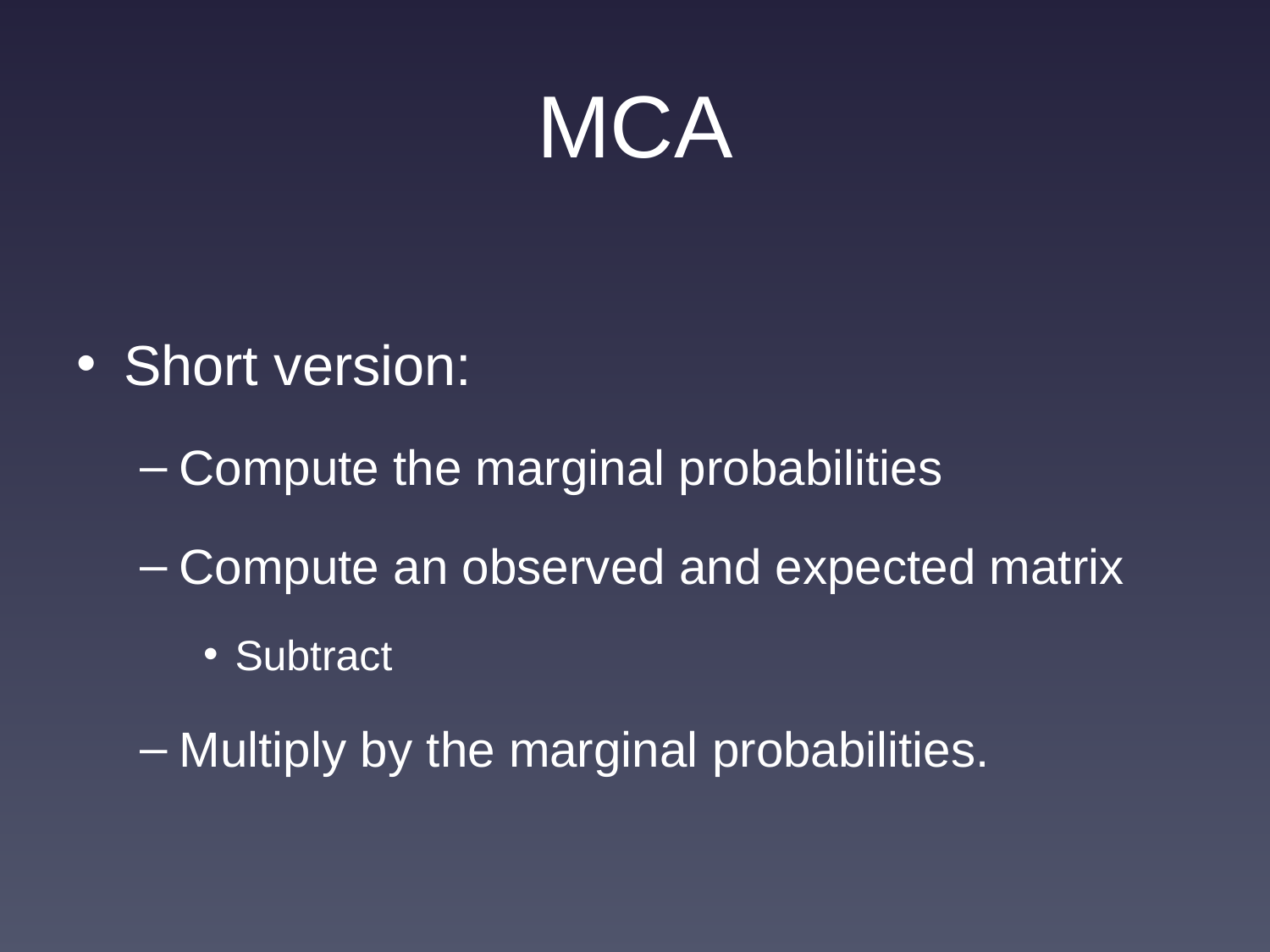

# MCA
Short version:
Compute the marginal probabilities
Compute an observed and expected matrix
Subtract
Multiply by the marginal probabilities.